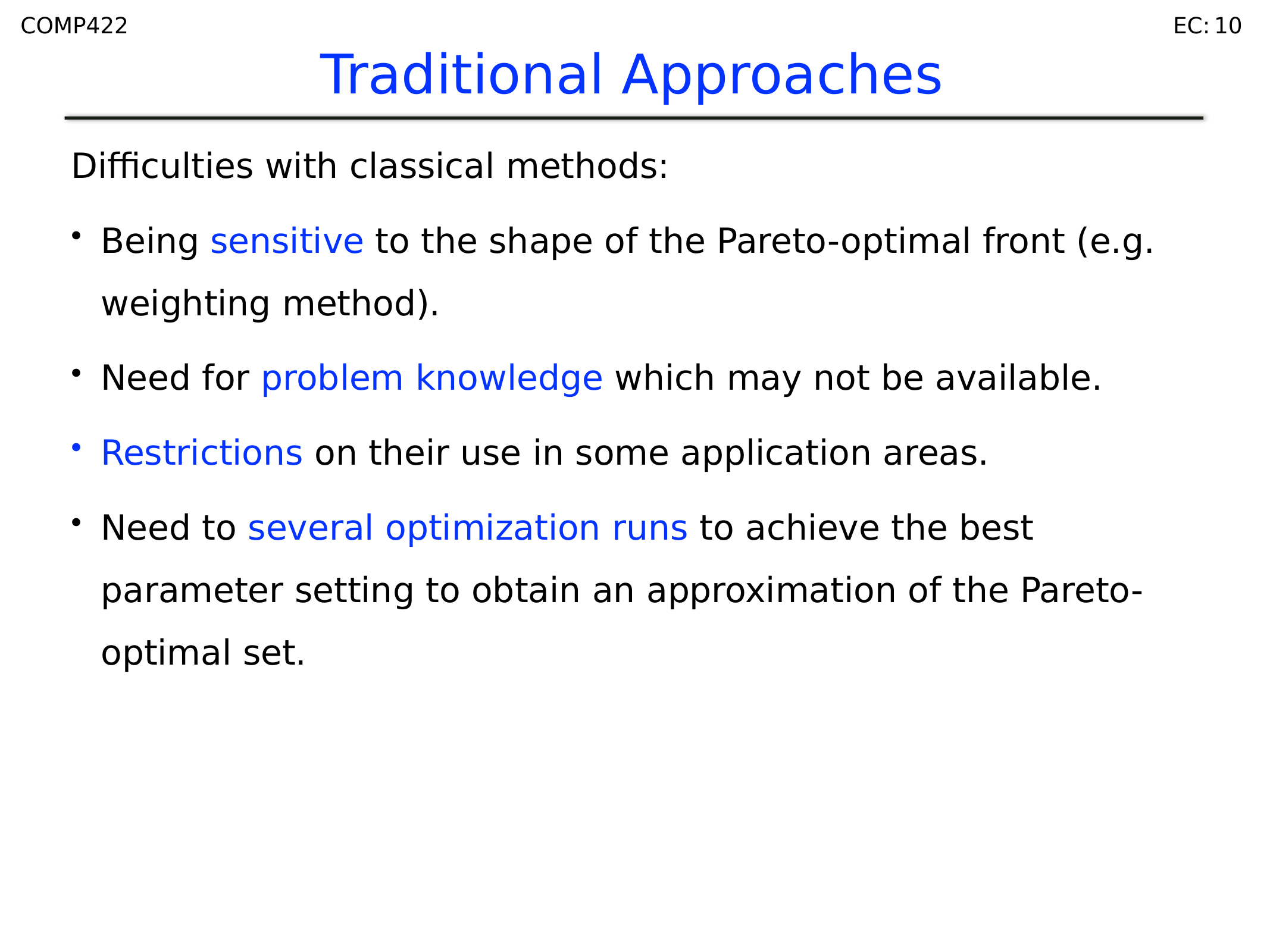

10
# Traditional Approaches
Difficulties with classical methods:
Being sensitive to the shape of the Pareto-optimal front (e.g. weighting method).
Need for problem knowledge which may not be available.
Restrictions on their use in some application areas.
Need to several optimization runs to achieve the best parameter setting to obtain an approximation of the Pareto-optimal set.